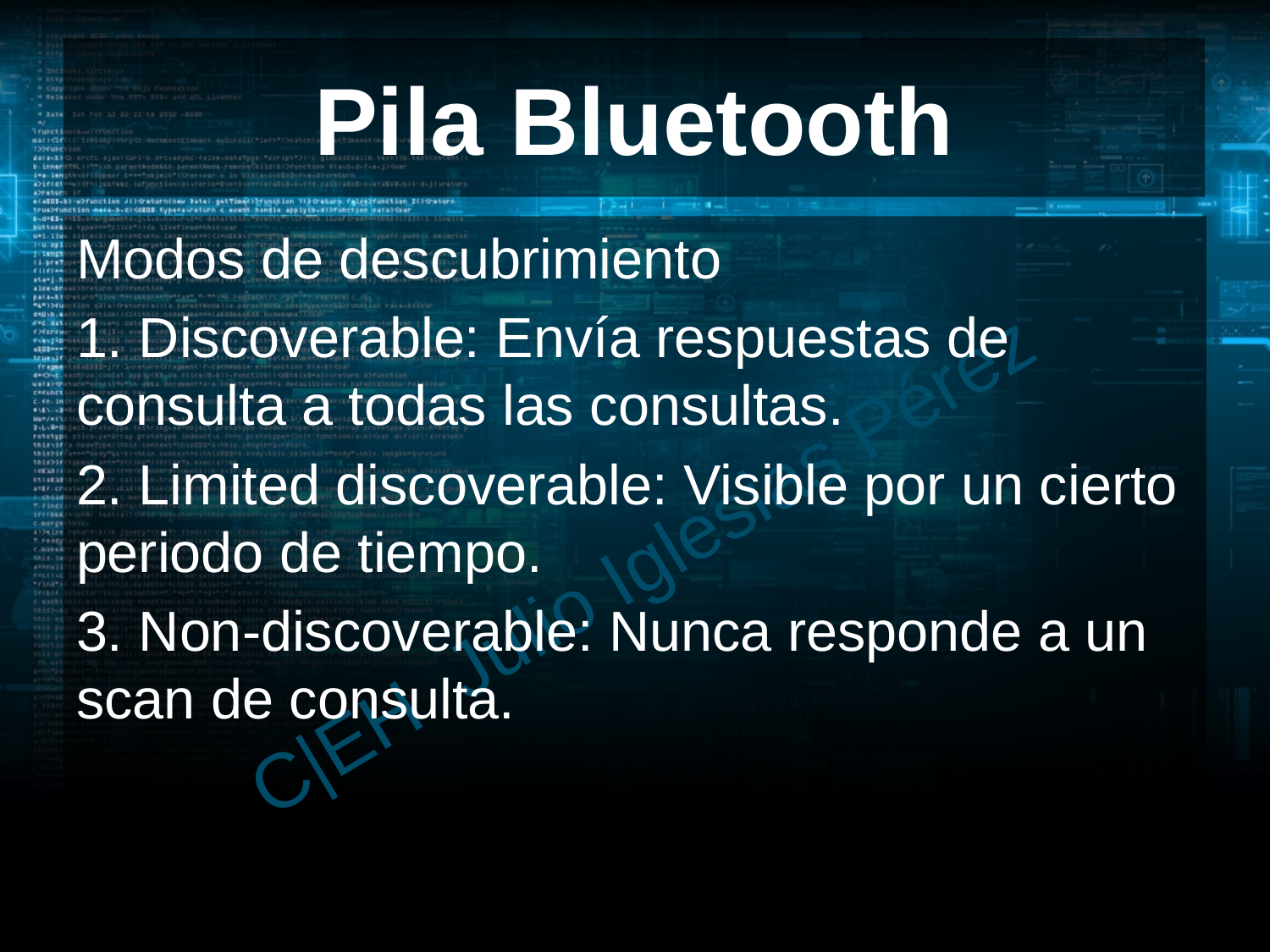

# Pila Bluetooth
Modos de descubrimiento
1. Discoverable: Envía respuestas de consulta a todas las consultas.
2. Limited discoverable: Visible por un cierto periodo de tiempo.
3. Non-discoverable: Nunca responde a un scan de consulta.
C|EH  Julio Iglesias Pérez